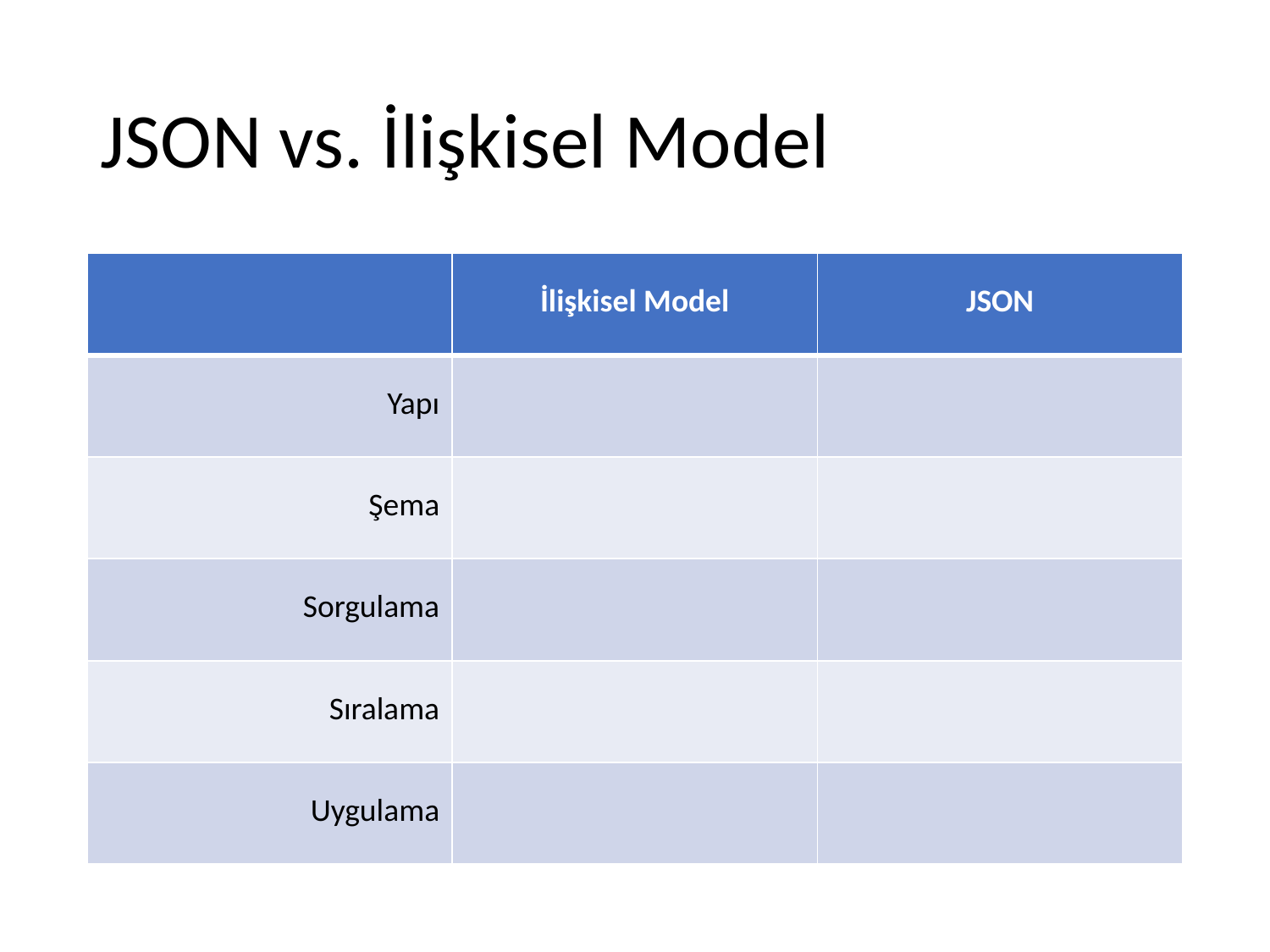

# JSON vs. İlişkisel Model
|  | İlişkisel Model | JSON |
| --- | --- | --- |
| Yapı |  |  |
| Şema |  |  |
| Sorgulama |  |  |
| Sıralama |  |  |
| Uygulama |  |  |